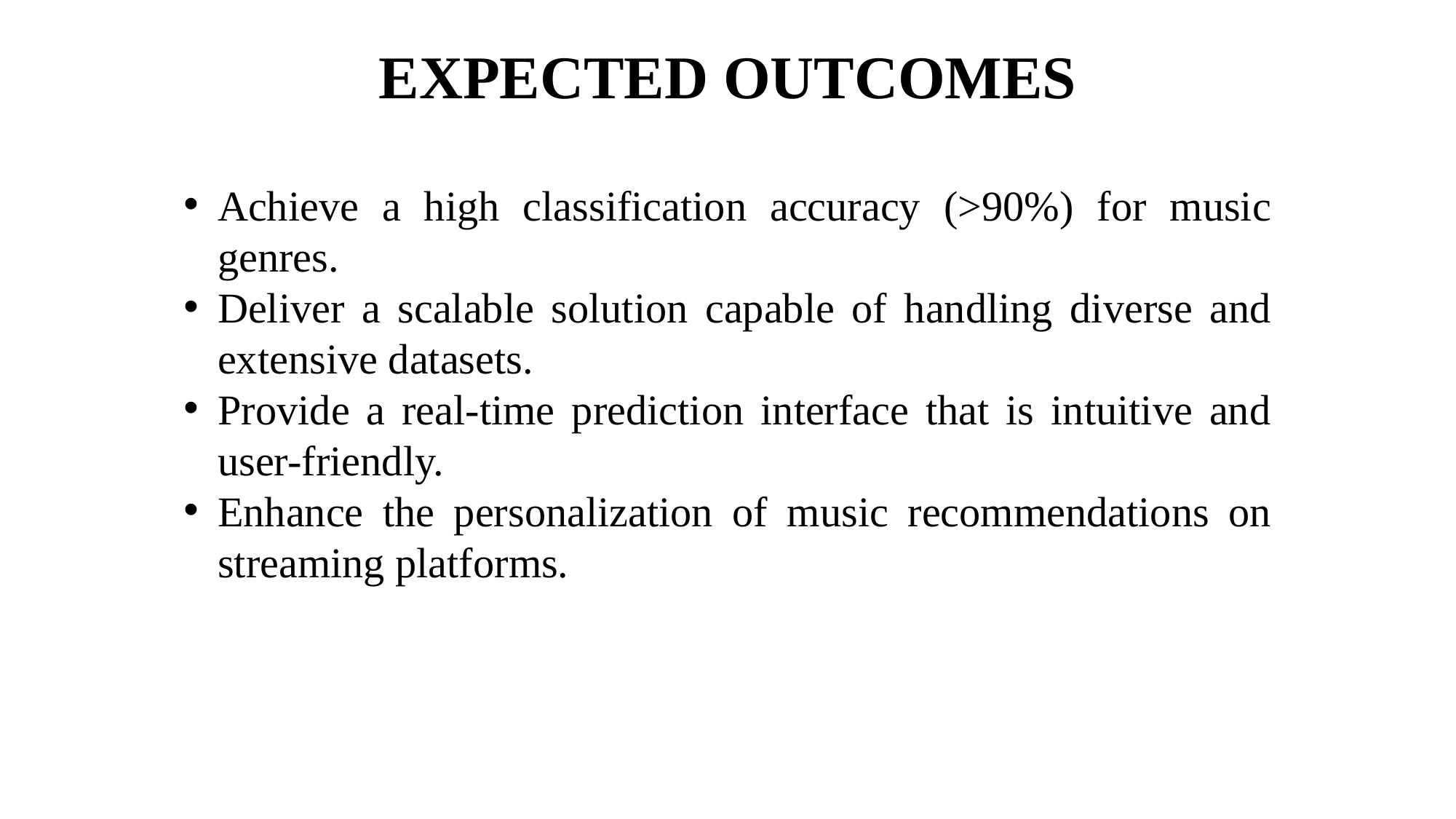

EXPECTED OUTCOMES
Achieve a high classification accuracy (>90%) for music genres.
Deliver a scalable solution capable of handling diverse and extensive datasets.
Provide a real-time prediction interface that is intuitive and user-friendly.
Enhance the personalization of music recommendations on streaming platforms.